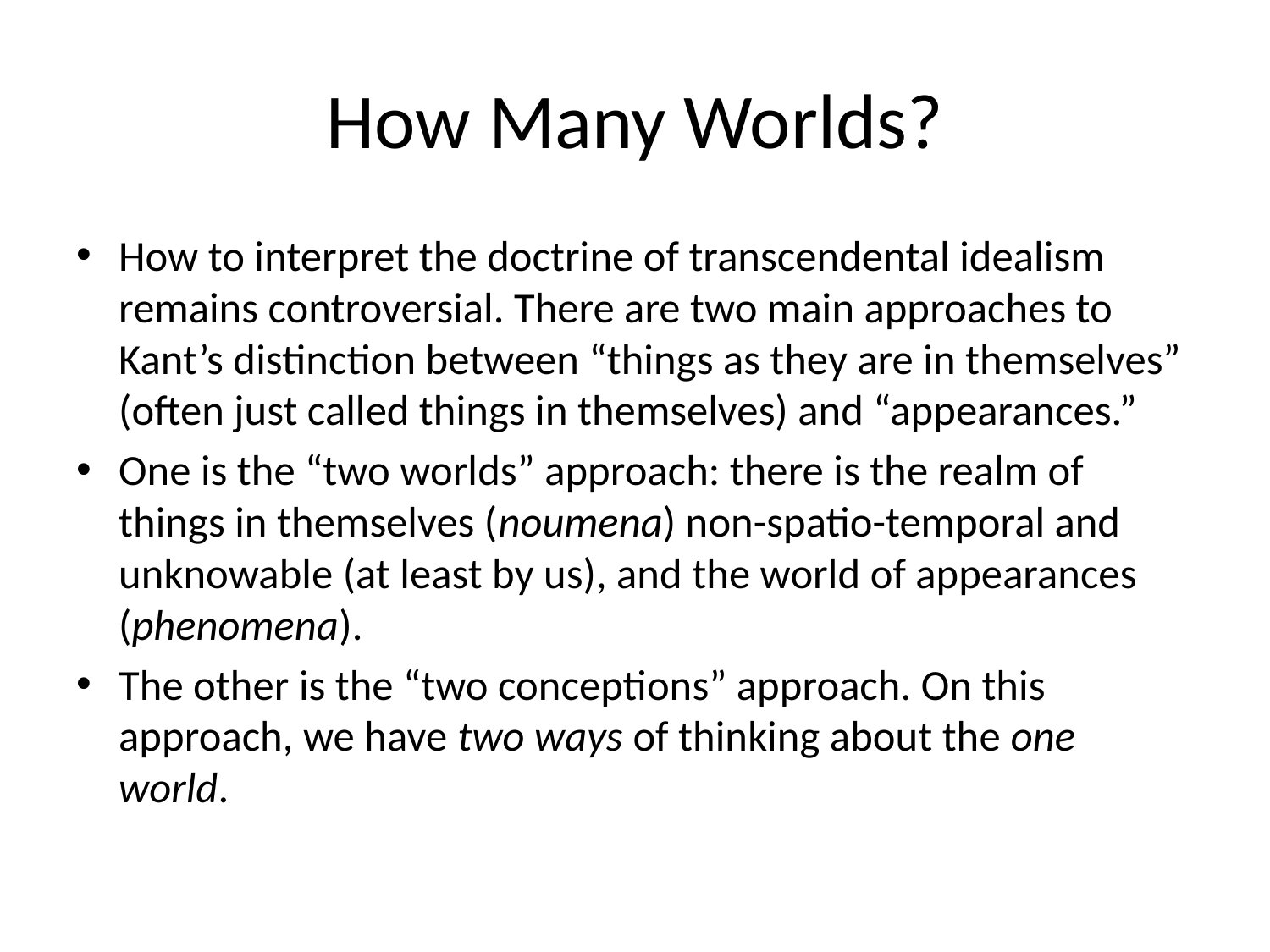

# How Many Worlds?
How to interpret the doctrine of transcendental idealism remains controversial. There are two main approaches to Kant’s distinction between “things as they are in themselves” (often just called things in themselves) and “appearances.”
One is the “two worlds” approach: there is the realm of things in themselves (noumena) non-spatio-temporal and unknowable (at least by us), and the world of appearances (phenomena).
The other is the “two conceptions” approach. On this approach, we have two ways of thinking about the one world.